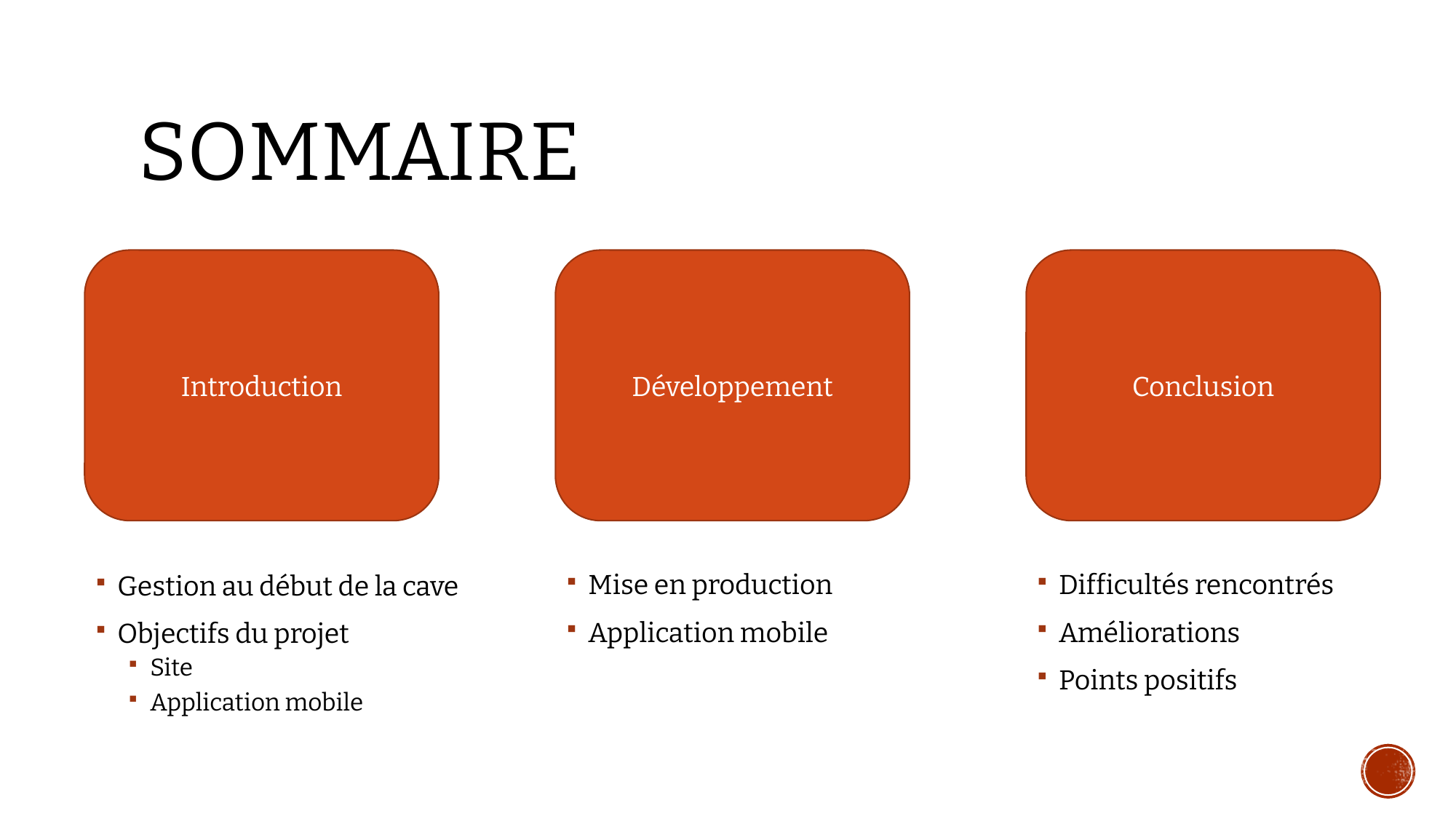

# Sommaire
Développement
Introduction
Conclusion
Mise en production
Application mobile
Difficultés rencontrés
Améliorations
Points positifs
Gestion au début de la cave
Objectifs du projet
Site
Application mobile